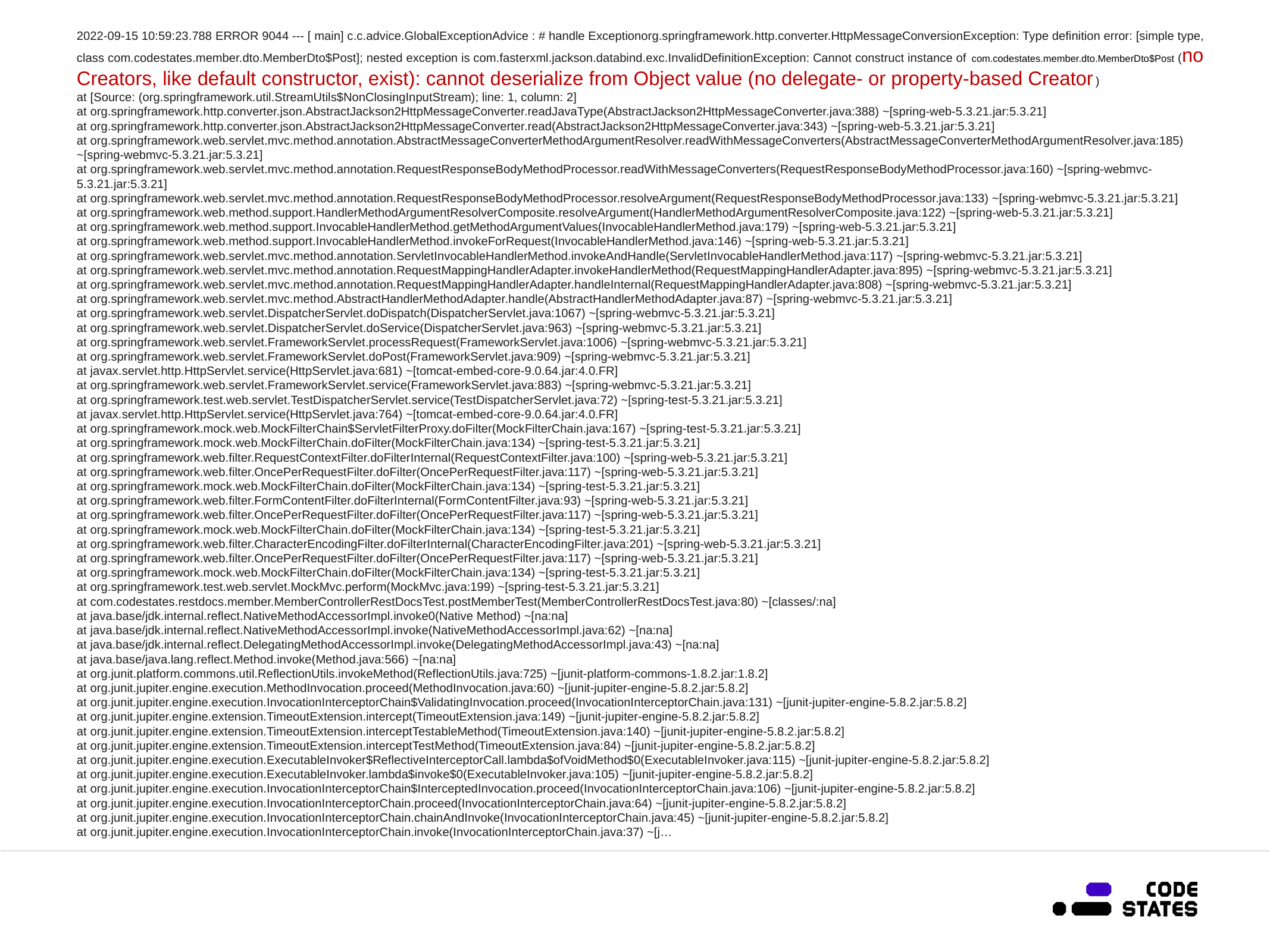

# 2022-09-15 10:59:23.788 ERROR 9044 --- [ main] c.c.advice.GlobalExceptionAdvice : # handle Exceptionorg.springframework.http.converter.HttpMessageConversionException: Type definition error: [simple type, class com.codestates.member.dto.MemberDto$Post]; nested exception is com.fasterxml.jackson.databind.exc.InvalidDefinitionException: Cannot construct instance of com.codestates.member.dto.MemberDto$Post (no Creators, like default constructor, exist): cannot deserialize from Object value (no delegate- or property-based Creator)   at [Source: (org.springframework.util.StreamUtils$NonClosingInputStream); line: 1, column: 2]   at org.springframework.http.converter.json.AbstractJackson2HttpMessageConverter.readJavaType(AbstractJackson2HttpMessageConverter.java:388) ~[spring-web-5.3.21.jar:5.3.21]   at org.springframework.http.converter.json.AbstractJackson2HttpMessageConverter.read(AbstractJackson2HttpMessageConverter.java:343) ~[spring-web-5.3.21.jar:5.3.21]   at org.springframework.web.servlet.mvc.method.annotation.AbstractMessageConverterMethodArgumentResolver.readWithMessageConverters(AbstractMessageConverterMethodArgumentResolver.java:185) ~[spring-webmvc-5.3.21.jar:5.3.21]   at org.springframework.web.servlet.mvc.method.annotation.RequestResponseBodyMethodProcessor.readWithMessageConverters(RequestResponseBodyMethodProcessor.java:160) ~[spring-webmvc-5.3.21.jar:5.3.21]   at org.springframework.web.servlet.mvc.method.annotation.RequestResponseBodyMethodProcessor.resolveArgument(RequestResponseBodyMethodProcessor.java:133) ~[spring-webmvc-5.3.21.jar:5.3.21]   at org.springframework.web.method.support.HandlerMethodArgumentResolverComposite.resolveArgument(HandlerMethodArgumentResolverComposite.java:122) ~[spring-web-5.3.21.jar:5.3.21]   at org.springframework.web.method.support.InvocableHandlerMethod.getMethodArgumentValues(InvocableHandlerMethod.java:179) ~[spring-web-5.3.21.jar:5.3.21]   at org.springframework.web.method.support.InvocableHandlerMethod.invokeForRequest(InvocableHandlerMethod.java:146) ~[spring-web-5.3.21.jar:5.3.21]   at org.springframework.web.servlet.mvc.method.annotation.ServletInvocableHandlerMethod.invokeAndHandle(ServletInvocableHandlerMethod.java:117) ~[spring-webmvc-5.3.21.jar:5.3.21]   at org.springframework.web.servlet.mvc.method.annotation.RequestMappingHandlerAdapter.invokeHandlerMethod(RequestMappingHandlerAdapter.java:895) ~[spring-webmvc-5.3.21.jar:5.3.21]   at org.springframework.web.servlet.mvc.method.annotation.RequestMappingHandlerAdapter.handleInternal(RequestMappingHandlerAdapter.java:808) ~[spring-webmvc-5.3.21.jar:5.3.21]   at org.springframework.web.servlet.mvc.method.AbstractHandlerMethodAdapter.handle(AbstractHandlerMethodAdapter.java:87) ~[spring-webmvc-5.3.21.jar:5.3.21]   at org.springframework.web.servlet.DispatcherServlet.doDispatch(DispatcherServlet.java:1067) ~[spring-webmvc-5.3.21.jar:5.3.21]   at org.springframework.web.servlet.DispatcherServlet.doService(DispatcherServlet.java:963) ~[spring-webmvc-5.3.21.jar:5.3.21]   at org.springframework.web.servlet.FrameworkServlet.processRequest(FrameworkServlet.java:1006) ~[spring-webmvc-5.3.21.jar:5.3.21]   at org.springframework.web.servlet.FrameworkServlet.doPost(FrameworkServlet.java:909) ~[spring-webmvc-5.3.21.jar:5.3.21]   at javax.servlet.http.HttpServlet.service(HttpServlet.java:681) ~[tomcat-embed-core-9.0.64.jar:4.0.FR]   at org.springframework.web.servlet.FrameworkServlet.service(FrameworkServlet.java:883) ~[spring-webmvc-5.3.21.jar:5.3.21]   at org.springframework.test.web.servlet.TestDispatcherServlet.service(TestDispatcherServlet.java:72) ~[spring-test-5.3.21.jar:5.3.21]   at javax.servlet.http.HttpServlet.service(HttpServlet.java:764) ~[tomcat-embed-core-9.0.64.jar:4.0.FR]   at org.springframework.mock.web.MockFilterChain$ServletFilterProxy.doFilter(MockFilterChain.java:167) ~[spring-test-5.3.21.jar:5.3.21]   at org.springframework.mock.web.MockFilterChain.doFilter(MockFilterChain.java:134) ~[spring-test-5.3.21.jar:5.3.21]   at org.springframework.web.filter.RequestContextFilter.doFilterInternal(RequestContextFilter.java:100) ~[spring-web-5.3.21.jar:5.3.21]   at org.springframework.web.filter.OncePerRequestFilter.doFilter(OncePerRequestFilter.java:117) ~[spring-web-5.3.21.jar:5.3.21]   at org.springframework.mock.web.MockFilterChain.doFilter(MockFilterChain.java:134) ~[spring-test-5.3.21.jar:5.3.21]   at org.springframework.web.filter.FormContentFilter.doFilterInternal(FormContentFilter.java:93) ~[spring-web-5.3.21.jar:5.3.21]   at org.springframework.web.filter.OncePerRequestFilter.doFilter(OncePerRequestFilter.java:117) ~[spring-web-5.3.21.jar:5.3.21]   at org.springframework.mock.web.MockFilterChain.doFilter(MockFilterChain.java:134) ~[spring-test-5.3.21.jar:5.3.21]   at org.springframework.web.filter.CharacterEncodingFilter.doFilterInternal(CharacterEncodingFilter.java:201) ~[spring-web-5.3.21.jar:5.3.21]   at org.springframework.web.filter.OncePerRequestFilter.doFilter(OncePerRequestFilter.java:117) ~[spring-web-5.3.21.jar:5.3.21]   at org.springframework.mock.web.MockFilterChain.doFilter(MockFilterChain.java:134) ~[spring-test-5.3.21.jar:5.3.21]   at org.springframework.test.web.servlet.MockMvc.perform(MockMvc.java:199) ~[spring-test-5.3.21.jar:5.3.21]   at com.codestates.restdocs.member.MemberControllerRestDocsTest.postMemberTest(MemberControllerRestDocsTest.java:80) ~[classes/:na]   at java.base/jdk.internal.reflect.NativeMethodAccessorImpl.invoke0(Native Method) ~[na:na]   at java.base/jdk.internal.reflect.NativeMethodAccessorImpl.invoke(NativeMethodAccessorImpl.java:62) ~[na:na]   at java.base/jdk.internal.reflect.DelegatingMethodAccessorImpl.invoke(DelegatingMethodAccessorImpl.java:43) ~[na:na]   at java.base/java.lang.reflect.Method.invoke(Method.java:566) ~[na:na]   at org.junit.platform.commons.util.ReflectionUtils.invokeMethod(ReflectionUtils.java:725) ~[junit-platform-commons-1.8.2.jar:1.8.2]   at org.junit.jupiter.engine.execution.MethodInvocation.proceed(MethodInvocation.java:60) ~[junit-jupiter-engine-5.8.2.jar:5.8.2]   at org.junit.jupiter.engine.execution.InvocationInterceptorChain$ValidatingInvocation.proceed(InvocationInterceptorChain.java:131) ~[junit-jupiter-engine-5.8.2.jar:5.8.2]   at org.junit.jupiter.engine.extension.TimeoutExtension.intercept(TimeoutExtension.java:149) ~[junit-jupiter-engine-5.8.2.jar:5.8.2]   at org.junit.jupiter.engine.extension.TimeoutExtension.interceptTestableMethod(TimeoutExtension.java:140) ~[junit-jupiter-engine-5.8.2.jar:5.8.2]   at org.junit.jupiter.engine.extension.TimeoutExtension.interceptTestMethod(TimeoutExtension.java:84) ~[junit-jupiter-engine-5.8.2.jar:5.8.2]   at org.junit.jupiter.engine.execution.ExecutableInvoker$ReflectiveInterceptorCall.lambda$ofVoidMethod$0(ExecutableInvoker.java:115) ~[junit-jupiter-engine-5.8.2.jar:5.8.2]   at org.junit.jupiter.engine.execution.ExecutableInvoker.lambda$invoke$0(ExecutableInvoker.java:105) ~[junit-jupiter-engine-5.8.2.jar:5.8.2]   at org.junit.jupiter.engine.execution.InvocationInterceptorChain$InterceptedInvocation.proceed(InvocationInterceptorChain.java:106) ~[junit-jupiter-engine-5.8.2.jar:5.8.2]   at org.junit.jupiter.engine.execution.InvocationInterceptorChain.proceed(InvocationInterceptorChain.java:64) ~[junit-jupiter-engine-5.8.2.jar:5.8.2]   at org.junit.jupiter.engine.execution.InvocationInterceptorChain.chainAndInvoke(InvocationInterceptorChain.java:45) ~[junit-jupiter-engine-5.8.2.jar:5.8.2]   at org.junit.jupiter.engine.execution.InvocationInterceptorChain.invoke(InvocationInterceptorChain.java:37) ~[j…